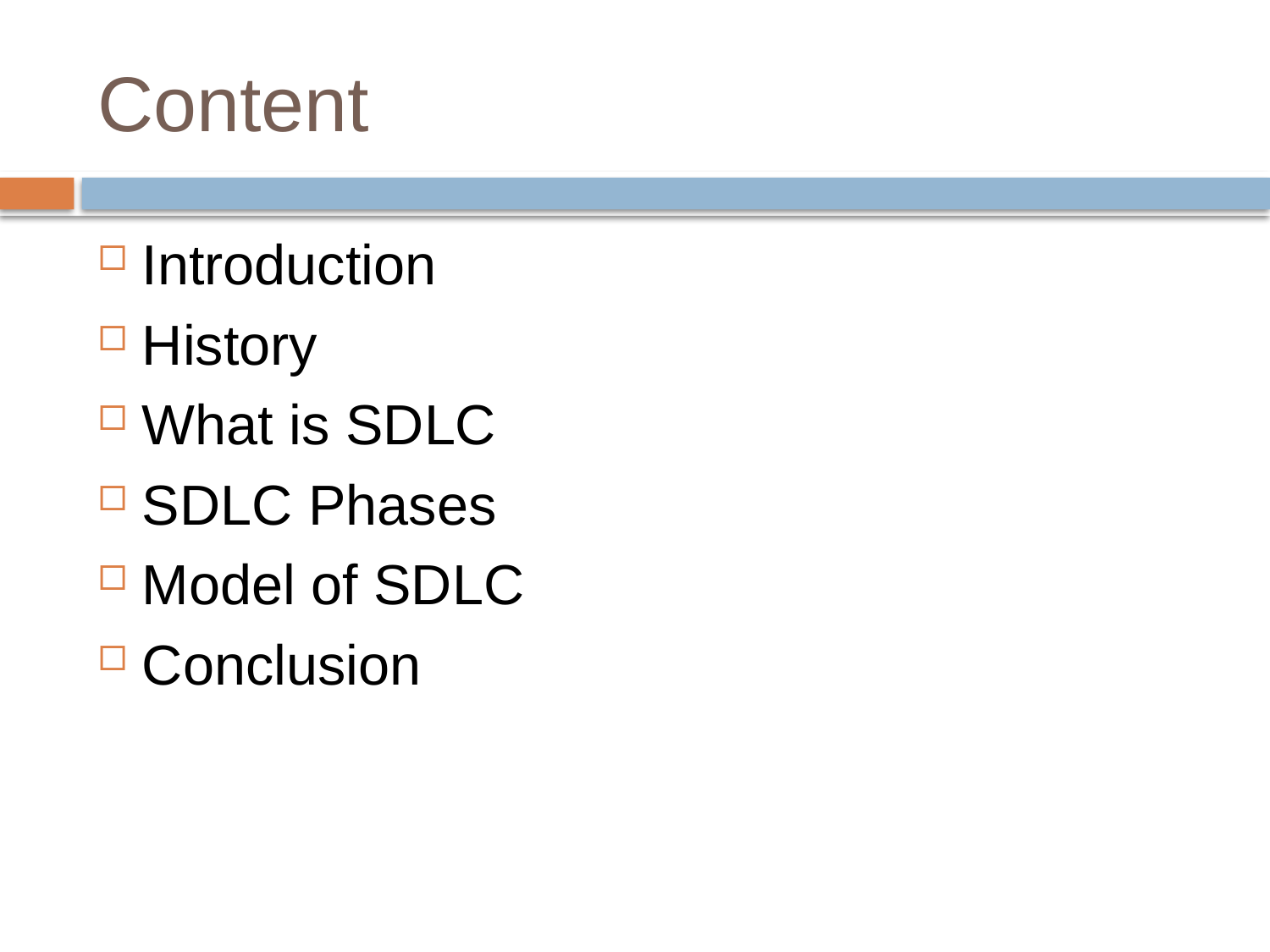

# Content
Introduction
History
What is SDLC
SDLC Phases
Model of SDLC
Conclusion